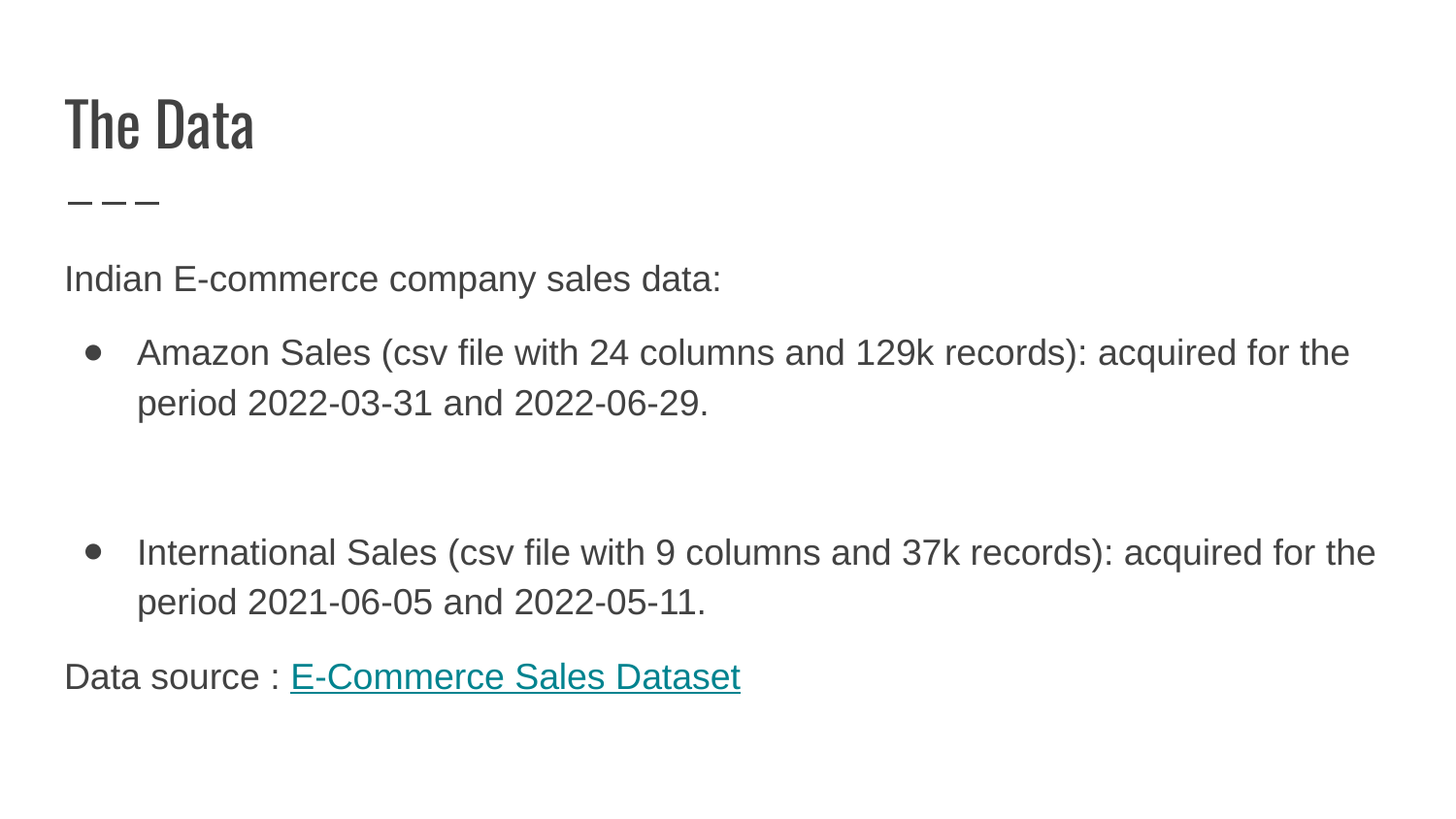

# The Data
Indian E-commerce company sales data:
Amazon Sales (csv file with 24 columns and 129k records): acquired for the period 2022-03-31 and 2022-06-29.

International Sales (csv file with 9 columns and 37k records): acquired for the period 2021-06-05 and 2022-05-11.
Data source : E-Commerce Sales Dataset